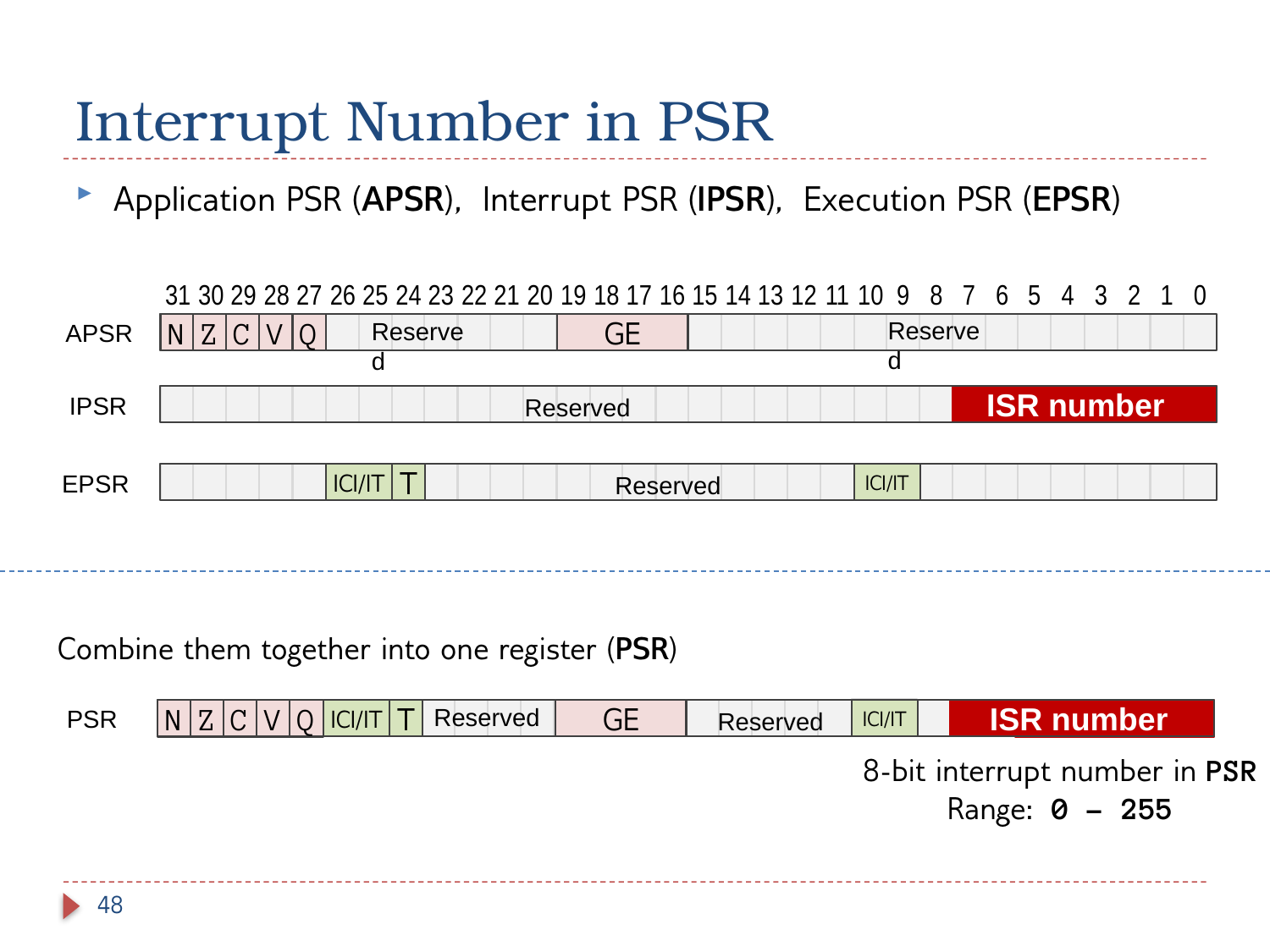

# Interrupt Number in PSR
Application PSR (APSR),  Interrupt PSR (IPSR),  Execution PSR (EPSR)

31
30
29
28
27
26
25
24
23
22
21
20
19
18
17
16
15
14
13
12
11
10
9
8
7
6
5
4
3
2
1
0
Reserved
Reserved
APSR
GE
N

Z
C
V
Q

ISR number
IPSR

Reserved

EPSR

ICI/IT
T

ICI/IT

Reserved
Combine them together into one register (PSR)
ISR number
Reserved
PSR

GE
ICI/IT
T
N
Z
C
V
Q

Reserved

ICI/IT

8-bit interrupt number in PSR
Range:  0 - 255
48